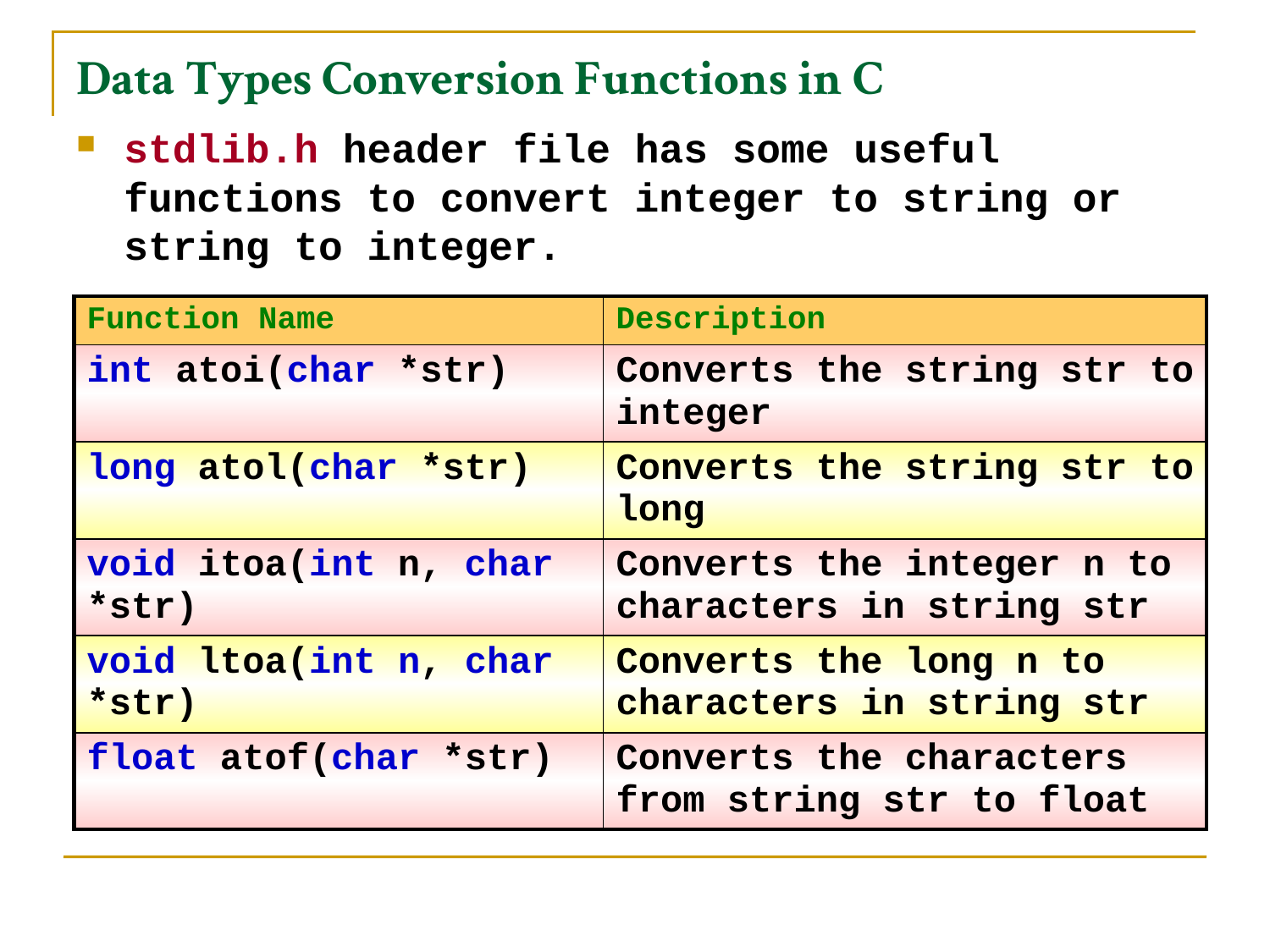

# Data Types Conversion Functions in C
stdlib.h header file has some useful functions to convert integer to string or string to integer.
| Function Name | Description |
| --- | --- |
| int atoi(char \*str) | Converts the string str to integer |
| long atol(char \*str) | Converts the string str to long |
| void itoa(int n, char \*str) | Converts the integer n to characters in string str |
| void ltoa(int n, char \*str) | Converts the long n to characters in string str |
| float atof(char \*str) | Converts the characters from string str to float |